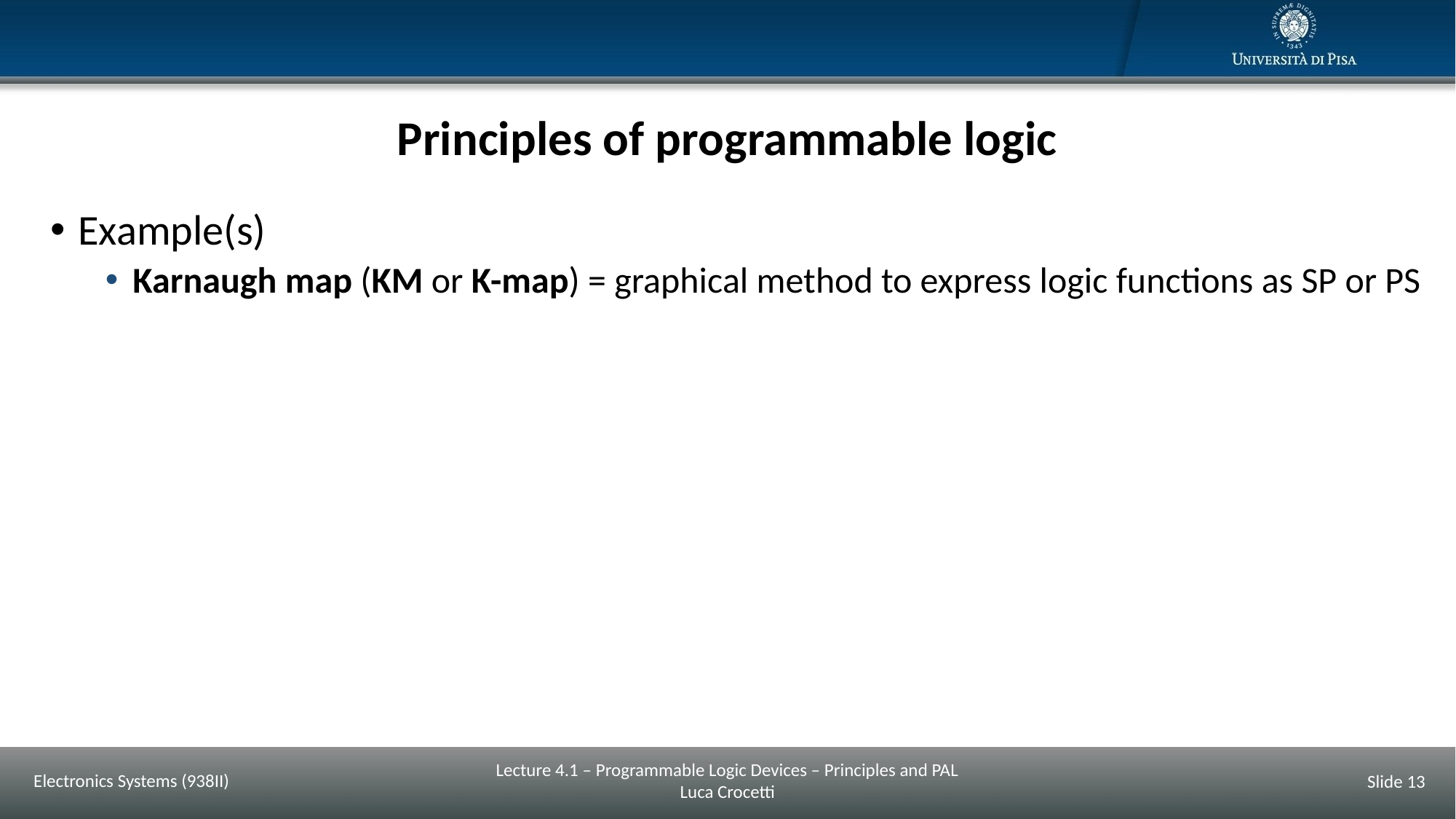

# Principles of programmable logic
Example(s)
Karnaugh map (KM or K-map) = graphical method to express logic functions as SP or PS